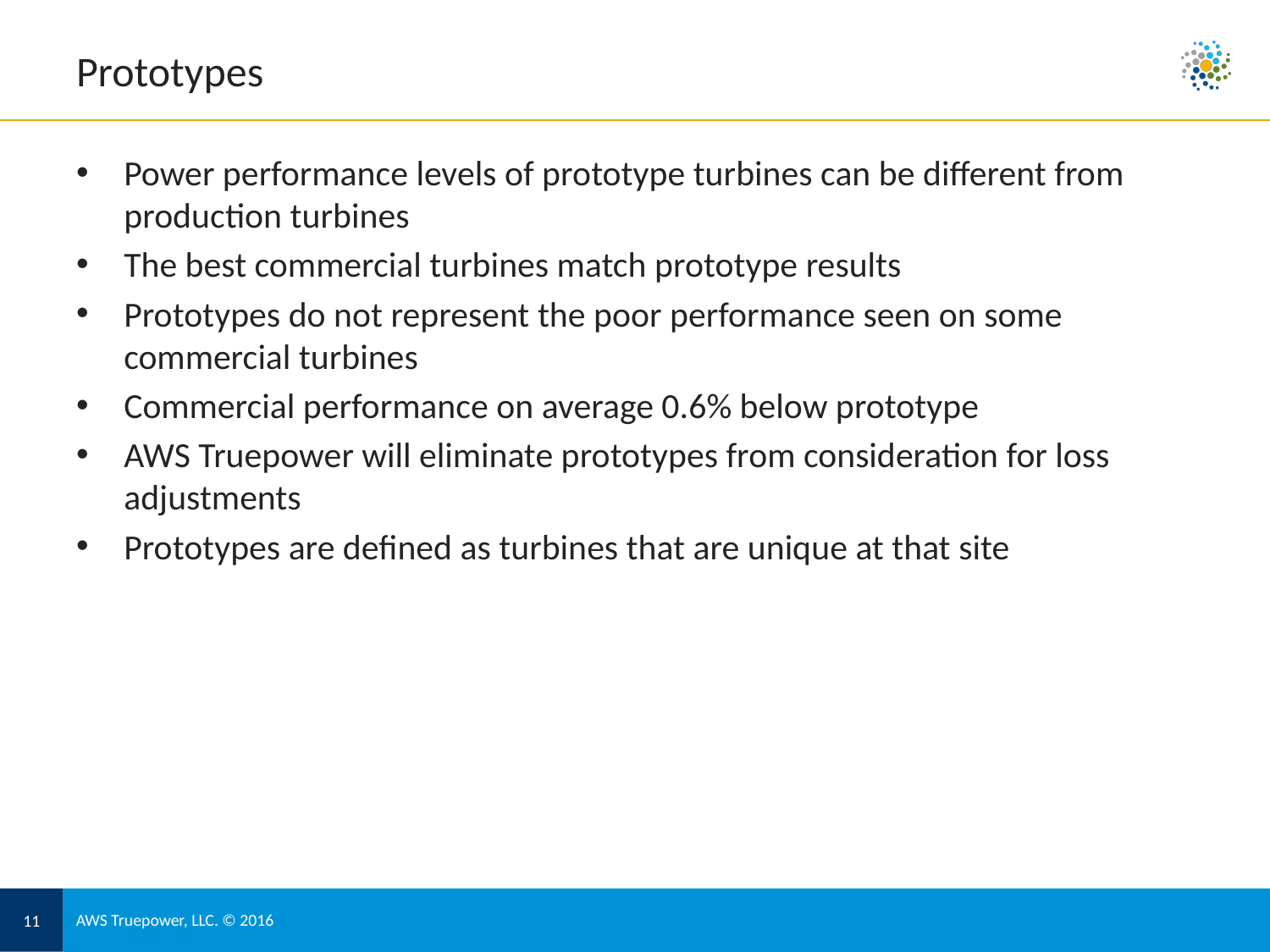

# Prototypes
Power performance levels of prototype turbines can be different from production turbines
The best commercial turbines match prototype results
Prototypes do not represent the poor performance seen on some commercial turbines
Commercial performance on average 0.6% below prototype
AWS Truepower will eliminate prototypes from consideration for loss adjustments
Prototypes are defined as turbines that are unique at that site